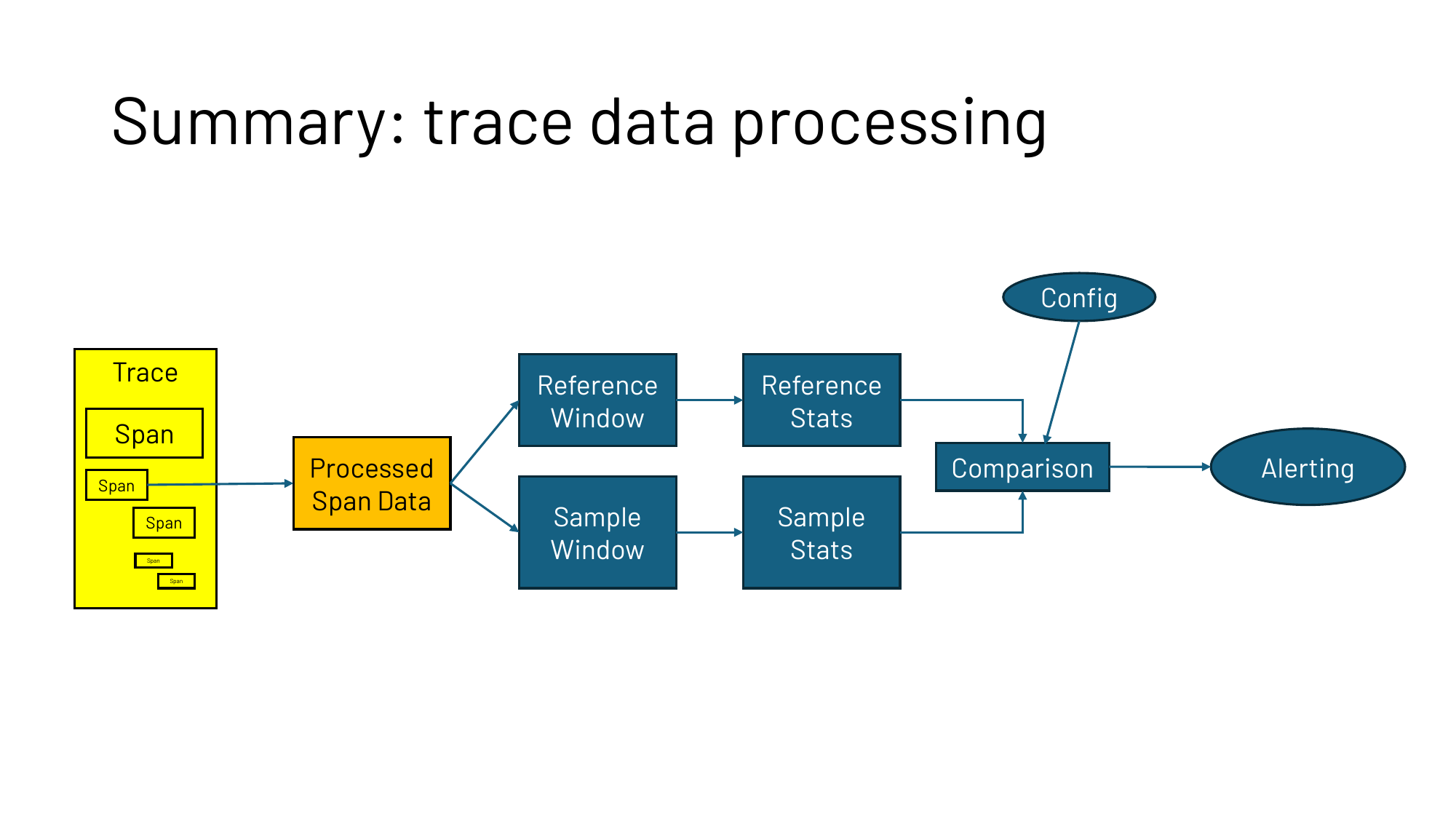

# Summary: trace data processing
Config
Trace
Reference Stats
Reference Window
Span
Alerting
Processed Span Data
Comparison
Span
Sample Window
Sample Stats
Span
Span
Span